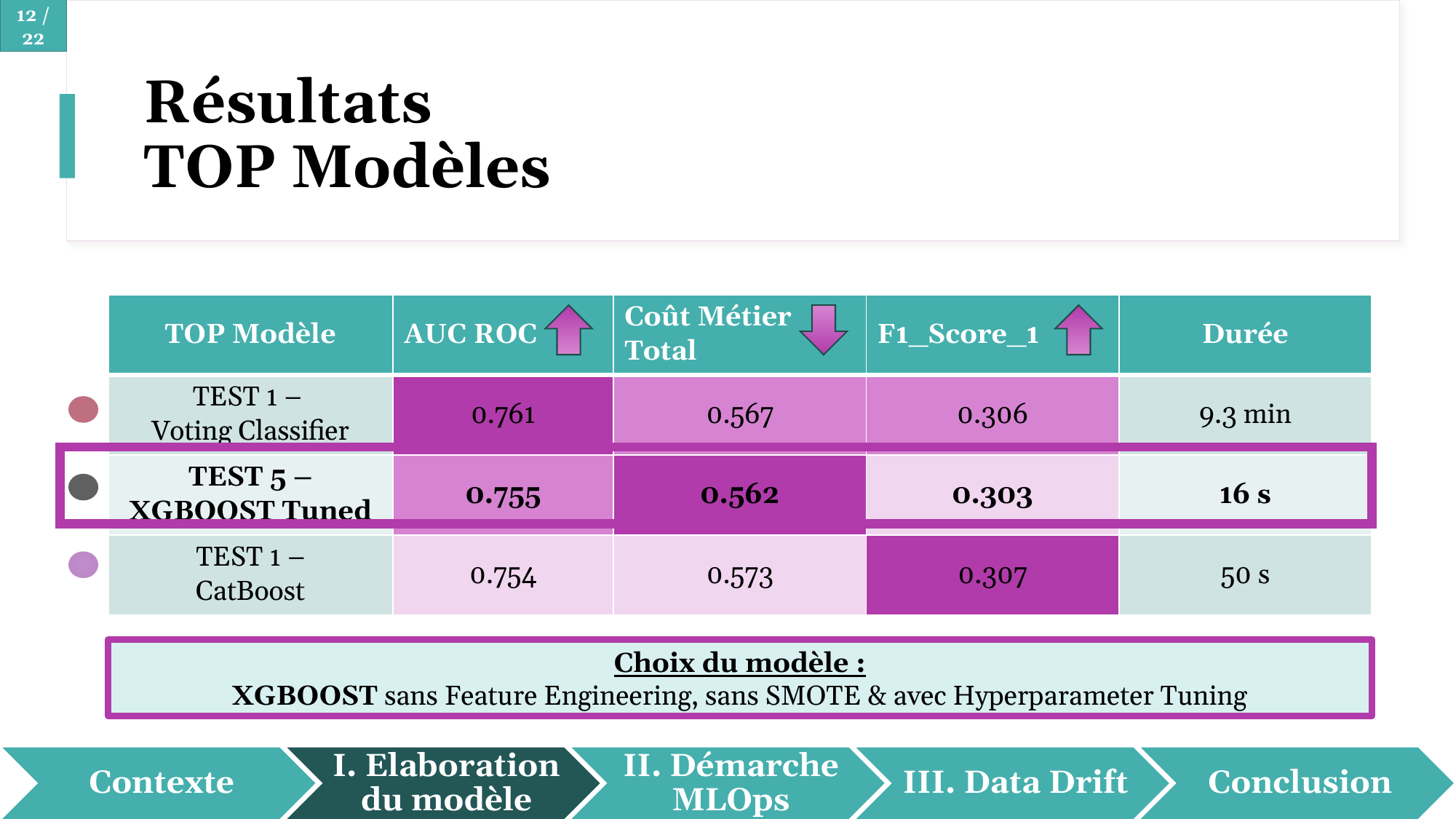

# Résultats TOP Modèles
| TOP Modèle | AUC ROC | Coût Métier Total | F1\_Score\_1 | Durée |
| --- | --- | --- | --- | --- |
| TEST 1 – Voting Classifier | 0.761 | 0.567 | 0.306 | 9.3 min |
| TEST 5 – XGBOOST Tuned | 0.755 | 0.562 | 0.303 | 16 s |
| TEST 1 – CatBoost | 0.754 | 0.573 | 0.307 | 50 s |

Choix du modèle :
XGBOOST sans Feature Engineering, sans SMOTE & avec Hyperparameter Tuning
Contexte
I. Elaboration du modèle
II. Démarche MLOps
III. Data Drift
Conclusion